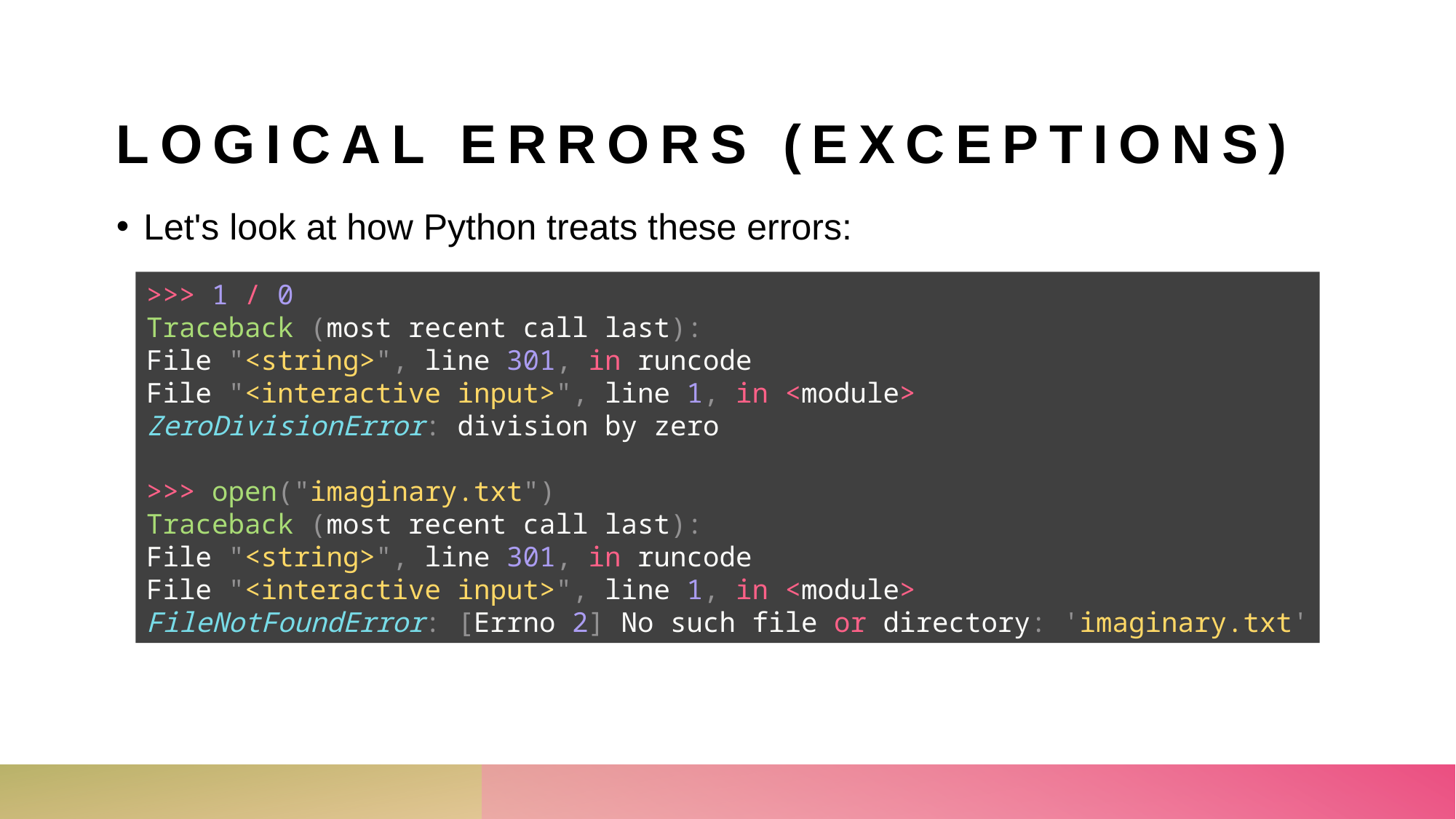

# Logical Errors (Exceptions)
Let's look at how Python treats these errors:
>>> 1 / 0
Traceback (most recent call last):
File "<string>", line 301, in runcode
File "<interactive input>", line 1, in <module>
ZeroDivisionError: division by zero
>>> open("imaginary.txt")
Traceback (most recent call last):
File "<string>", line 301, in runcode
File "<interactive input>", line 1, in <module>
FileNotFoundError: [Errno 2] No such file or directory: 'imaginary.txt'